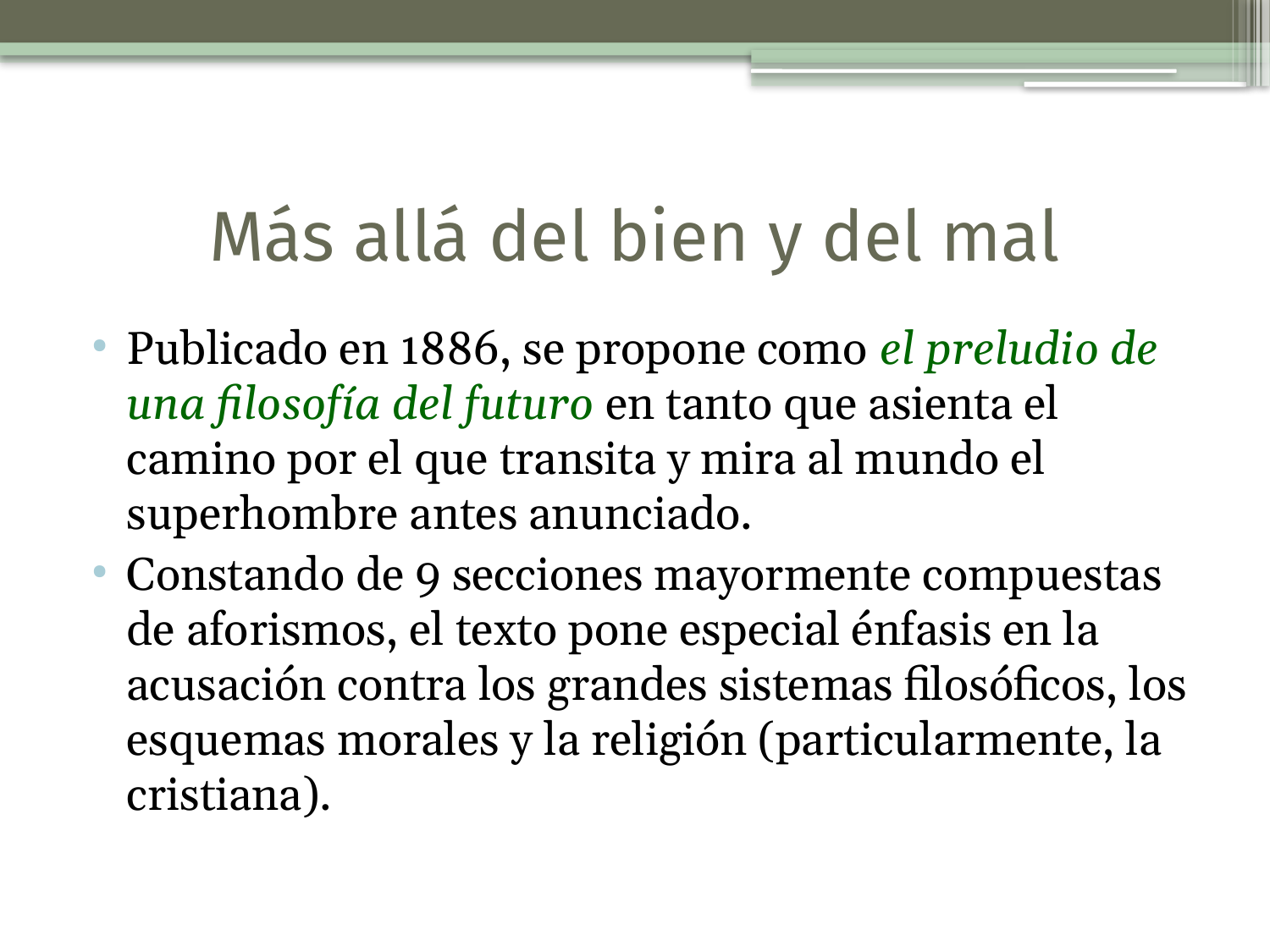

# Más allá del bien y del mal
Publicado en 1886, se propone como el preludio de una filosofía del futuro en tanto que asienta el camino por el que transita y mira al mundo el superhombre antes anunciado.
Constando de 9 secciones mayormente compuestas de aforismos, el texto pone especial énfasis en la acusación contra los grandes sistemas filosóficos, los esquemas morales y la religión (particularmente, la cristiana).